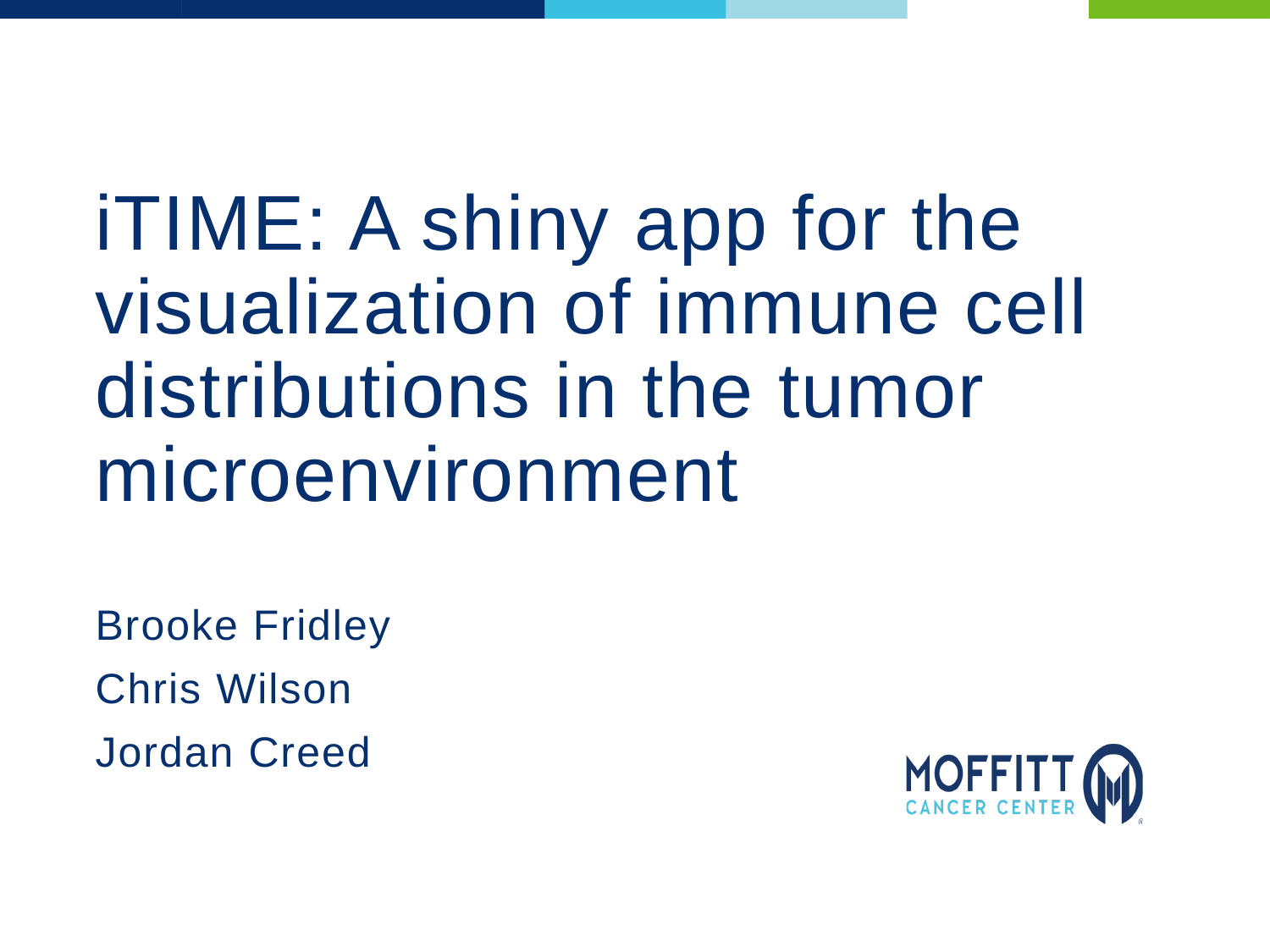

# iTIME: A shiny app for the visualization of immune cell distributions in the tumor microenvironment
Brooke Fridley
Chris Wilson
Jordan Creed